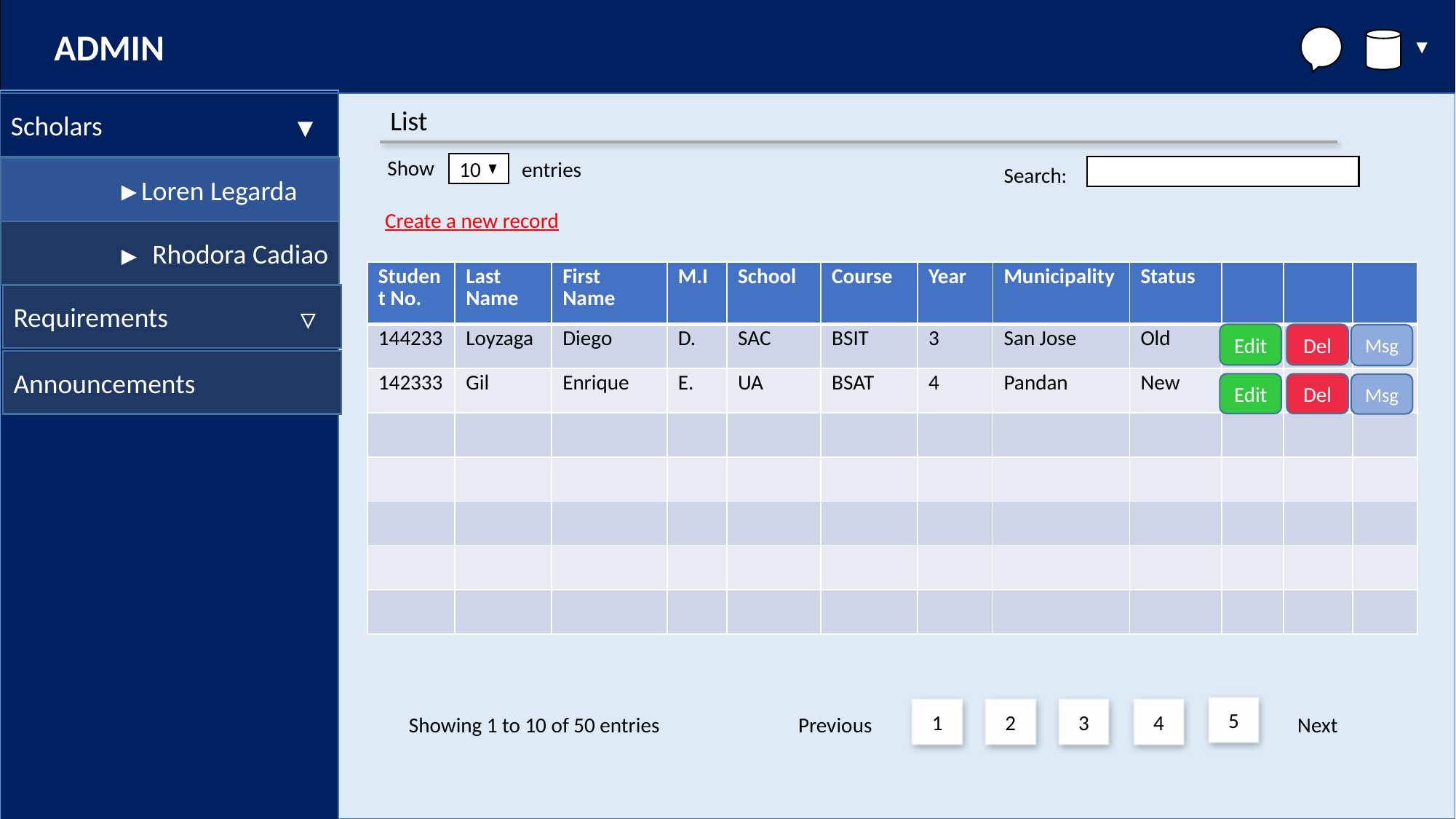

ADMIN

Scholars

List

Show
entries
10

Search:

Loren Legarda

Create a new record
Rhodora Cadiao

| Student No. | Last Name | First Name | M.I | School | Course | Year | Municipality | Status |  |  |  |
| --- | --- | --- | --- | --- | --- | --- | --- | --- | --- | --- | --- |
| 144233 | Loyzaga | Diego | D. | SAC | BSIT | 3 | San Jose | Old |  |  |  |
| 142333 | Gil | Enrique | E. | UA | BSAT | 4 | Pandan | New |  |  |  |
|  |  |  |  |  |  |  |  |  |  |  |  |
|  |  |  |  |  |  |  |  |  |  |  |  |
|  |  |  |  |  |  |  |  |  |  |  |  |
|  |  |  |  |  |  |  |  |  |  |  |  |
|  |  |  |  |  |  |  |  |  |  |  |  |
Requirements

Edit
Del
Msg
Announcements
Edit
Del
Msg
5
1
2
3
4
Next
Previous
Showing 1 to 10 of 50 entries